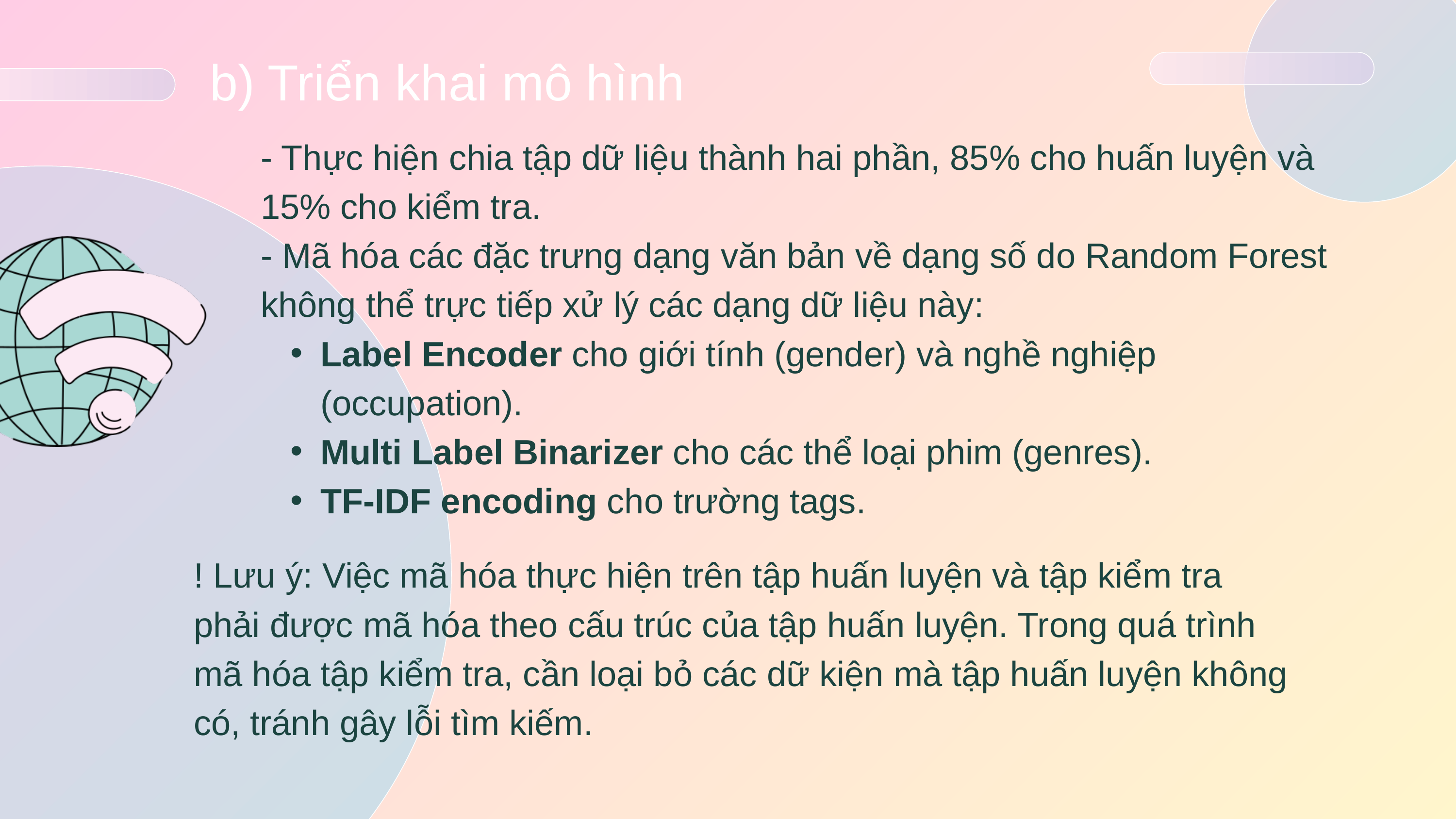

b) Triển khai mô hình

- Thực hiện chia tập dữ liệu thành hai phần, 85% cho huấn luyện và 15% cho kiểm tra.
- Mã hóa các đặc trưng dạng văn bản về dạng số do Random Forest không thể trực tiếp xử lý các dạng dữ liệu này:
Label Encoder cho giới tính (gender) và nghề nghiệp (occupation).
Multi Label Binarizer cho các thể loại phim (genres).
TF-IDF encoding cho trường tags.

! Lưu ý: Việc mã hóa thực hiện trên tập huấn luyện và tập kiểm tra phải được mã hóa theo cấu trúc của tập huấn luyện. Trong quá trình mã hóa tập kiểm tra, cần loại bỏ các dữ kiện mà tập huấn luyện không có, tránh gây lỗi tìm kiếm.